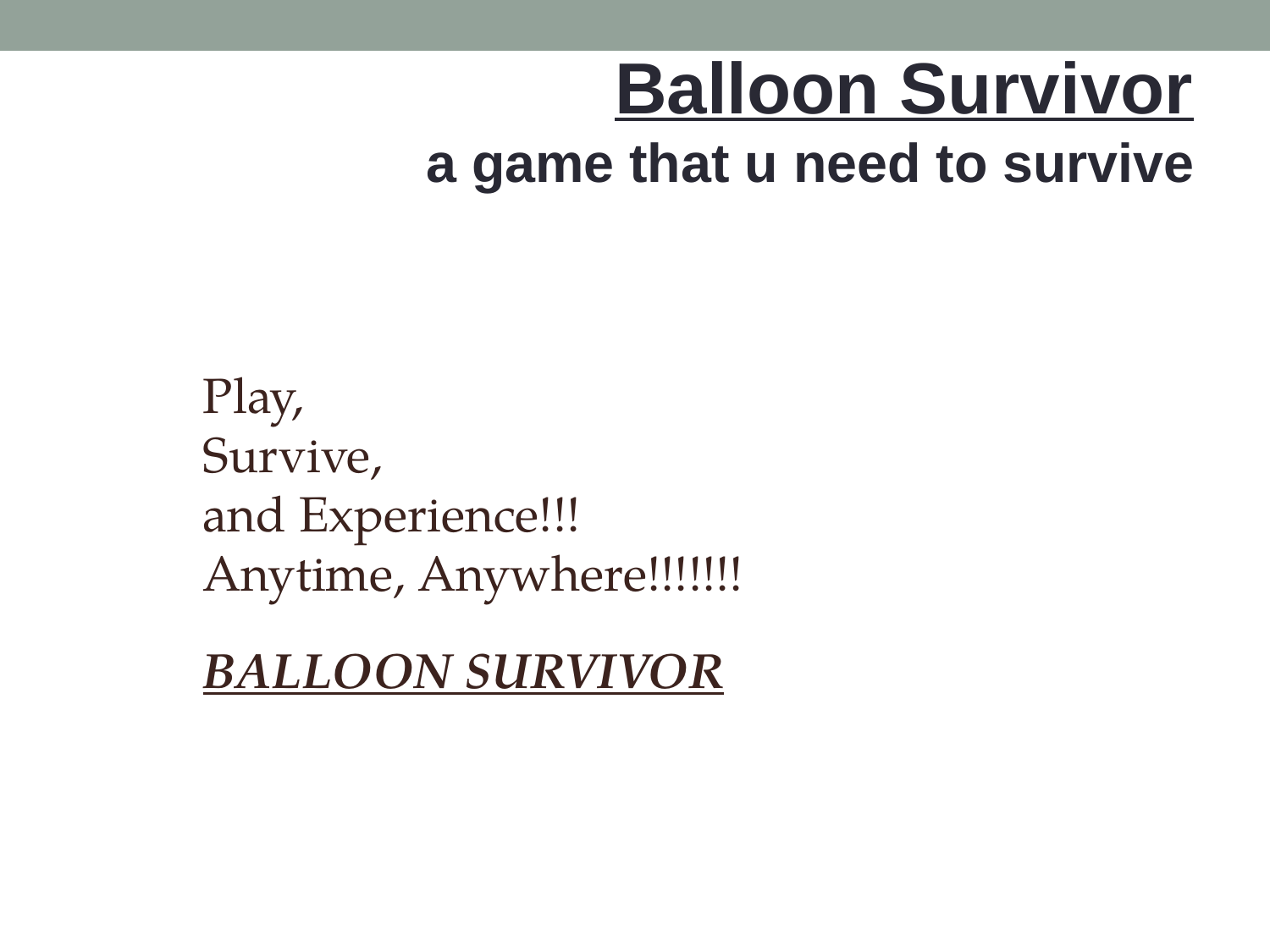

Balloon Survivor
a game that u need to survive

	Play,
	Survive,
	and Experience!!!
	Anytime, Anywhere!!!!!!!

	BALLOON SURVIVOR